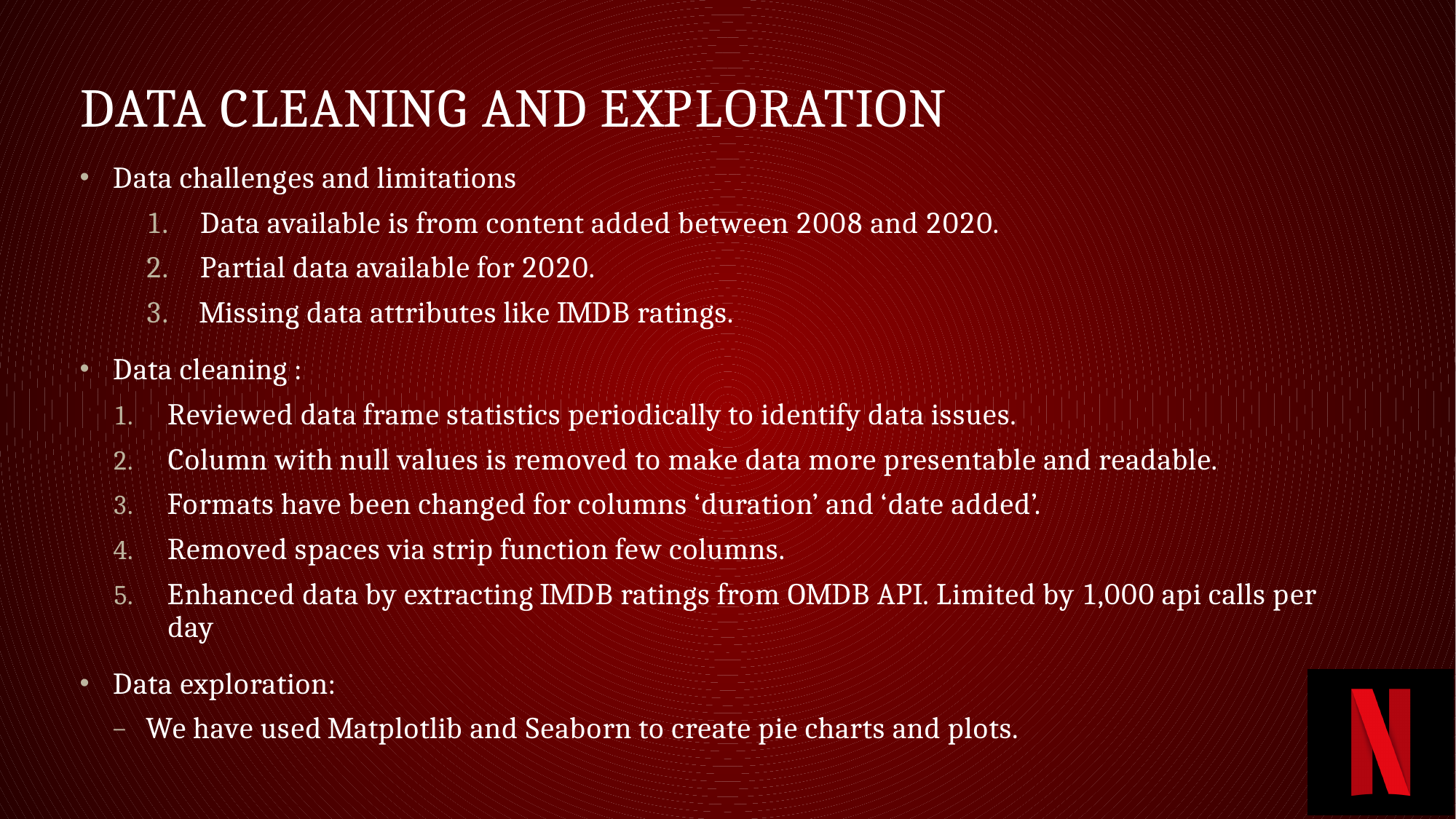

# Data Cleaning and exploration
Data challenges and limitations
Data available is from content added between 2008 and 2020.
Partial data available for 2020.
Missing data attributes like IMDB ratings.
Data cleaning :
Reviewed data frame statistics periodically to identify data issues.
Column with null values is removed to make data more presentable and readable.
Formats have been changed for columns ‘duration’ and ‘date added’.
Removed spaces via strip function few columns.
Enhanced data by extracting IMDB ratings from OMDB API. Limited by 1,000 api calls per day
Data exploration:
We have used Matplotlib and Seaborn to create pie charts and plots.